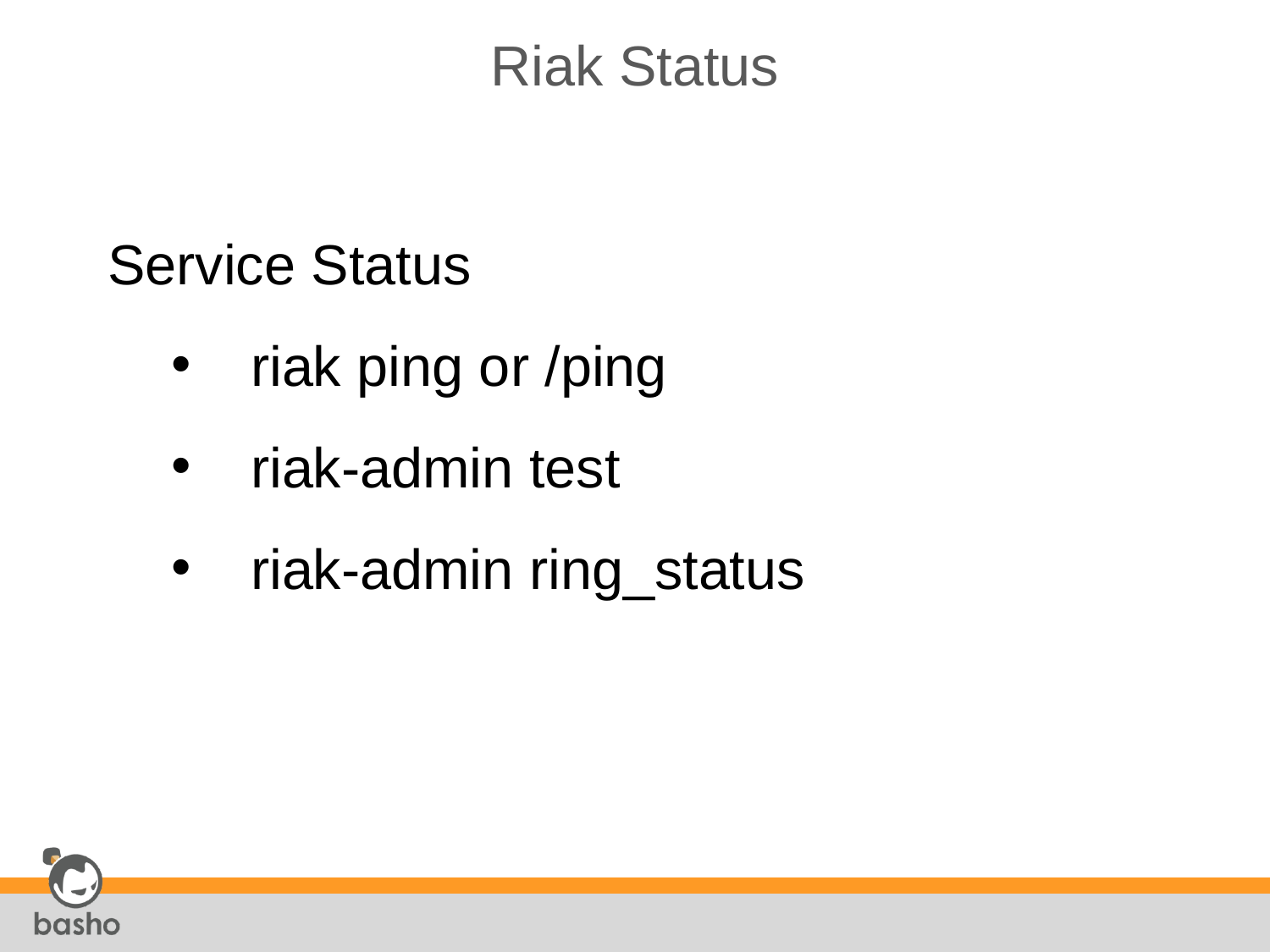

# Riak Status
Service Status
riak ping or /ping
riak-admin test
riak-admin ring_status